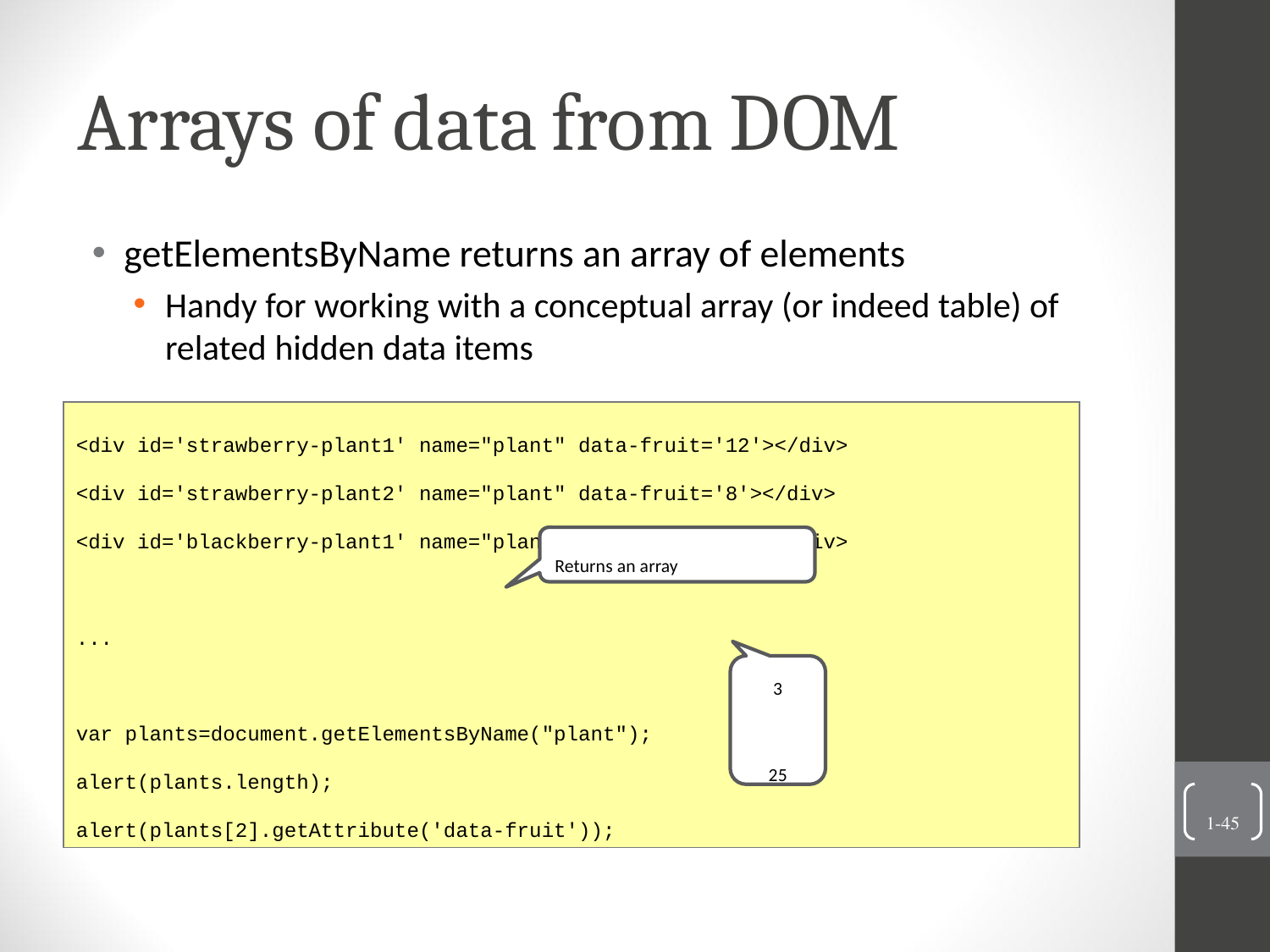

# Arrays of data from DOM
getElementsByName returns an array of elements
Handy for working with a conceptual array (or indeed table) of related hidden data items

<div id='strawberry-plant1' name="plant" data-fruit='12'></div>
<div id='strawberry-plant2' name="plant" data-fruit='8'></div>
<div id='blackberry-plant1' name="plant" data-fruit='25'></div>

...

var plants=document.getElementsByName("plant");
alert(plants.length);
alert(plants[2].getAttribute('data-fruit'));
Returns an array
3

25
1-45